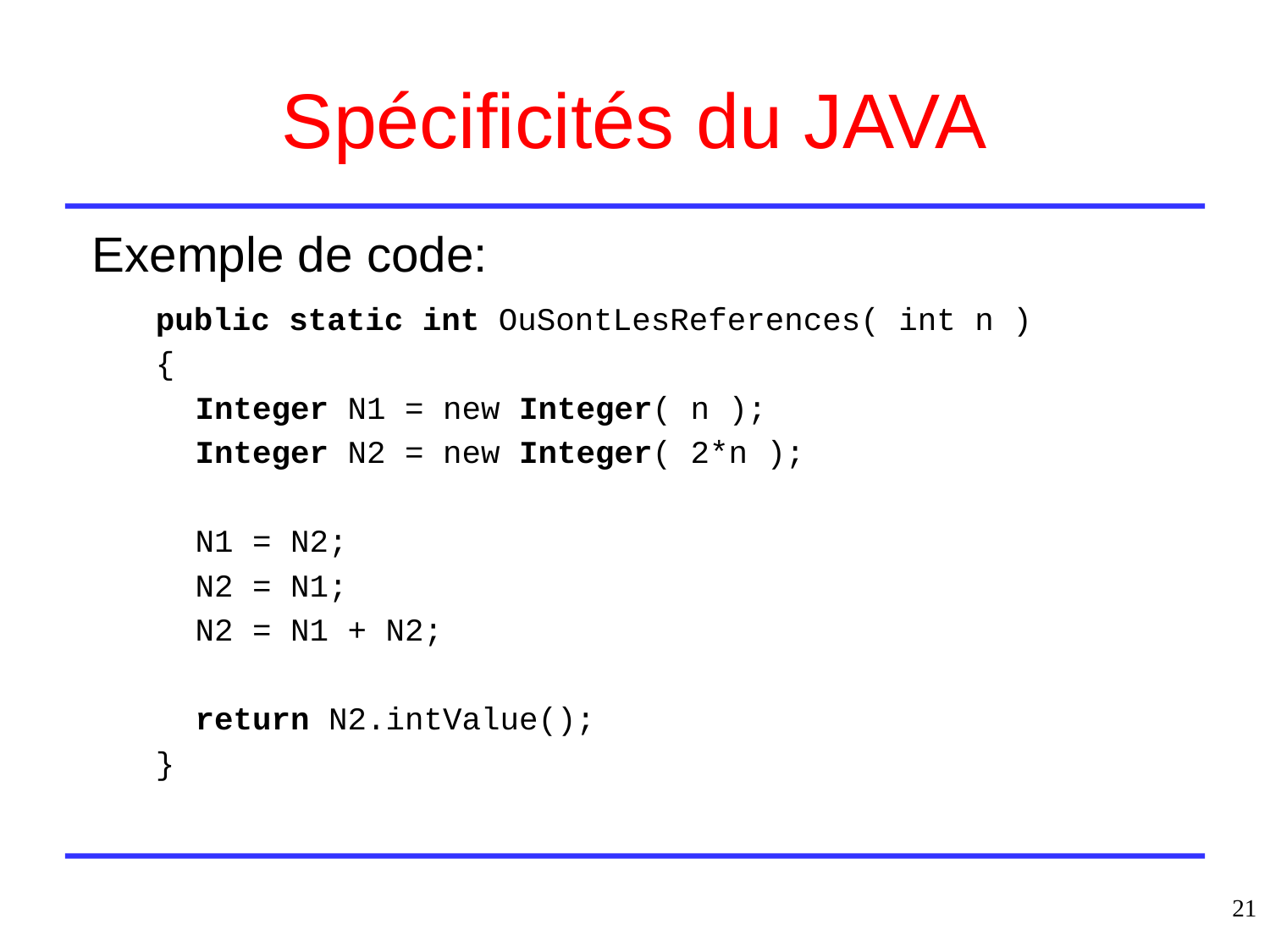

# Spécificités du JAVA
Exemple de code:
public static int OuSontLesReferences( int n )
{
	Integer N1 = new Integer( n );
	Integer N2 = new Integer( 2*n );

	N1 = N2;
	N2 = N1;
	N2 = N1 + N2;

	return N2.intValue();
}

21